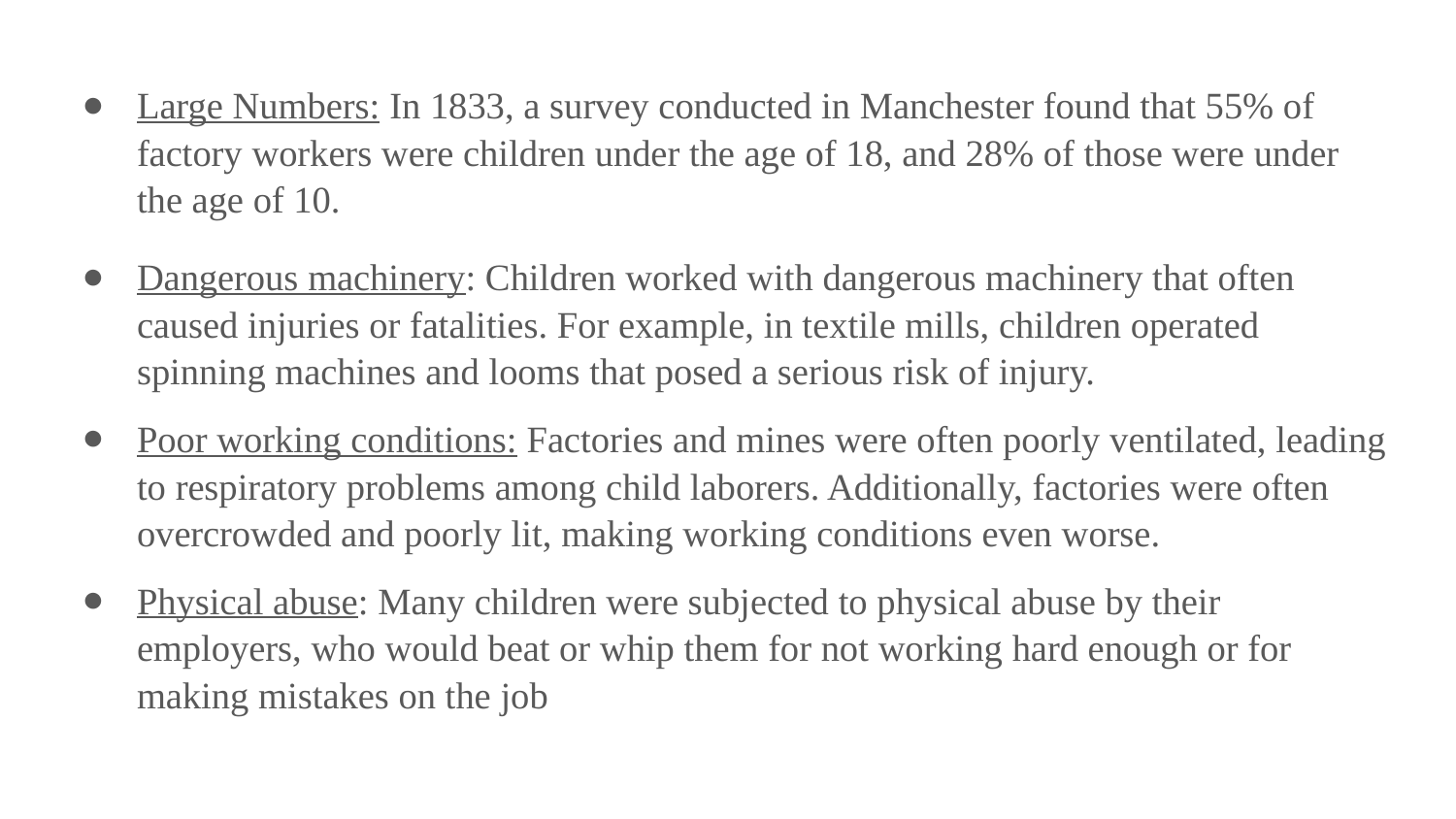

Large Numbers: In 1833, a survey conducted in Manchester found that 55% of factory workers were children under the age of 18, and 28% of those were under the age of 10.
Dangerous machinery: Children worked with dangerous machinery that often caused injuries or fatalities. For example, in textile mills, children operated spinning machines and looms that posed a serious risk of injury.
Poor working conditions: Factories and mines were often poorly ventilated, leading to respiratory problems among child laborers. Additionally, factories were often overcrowded and poorly lit, making working conditions even worse.
Physical abuse: Many children were subjected to physical abuse by their employers, who would beat or whip them for not working hard enough or for making mistakes on the job